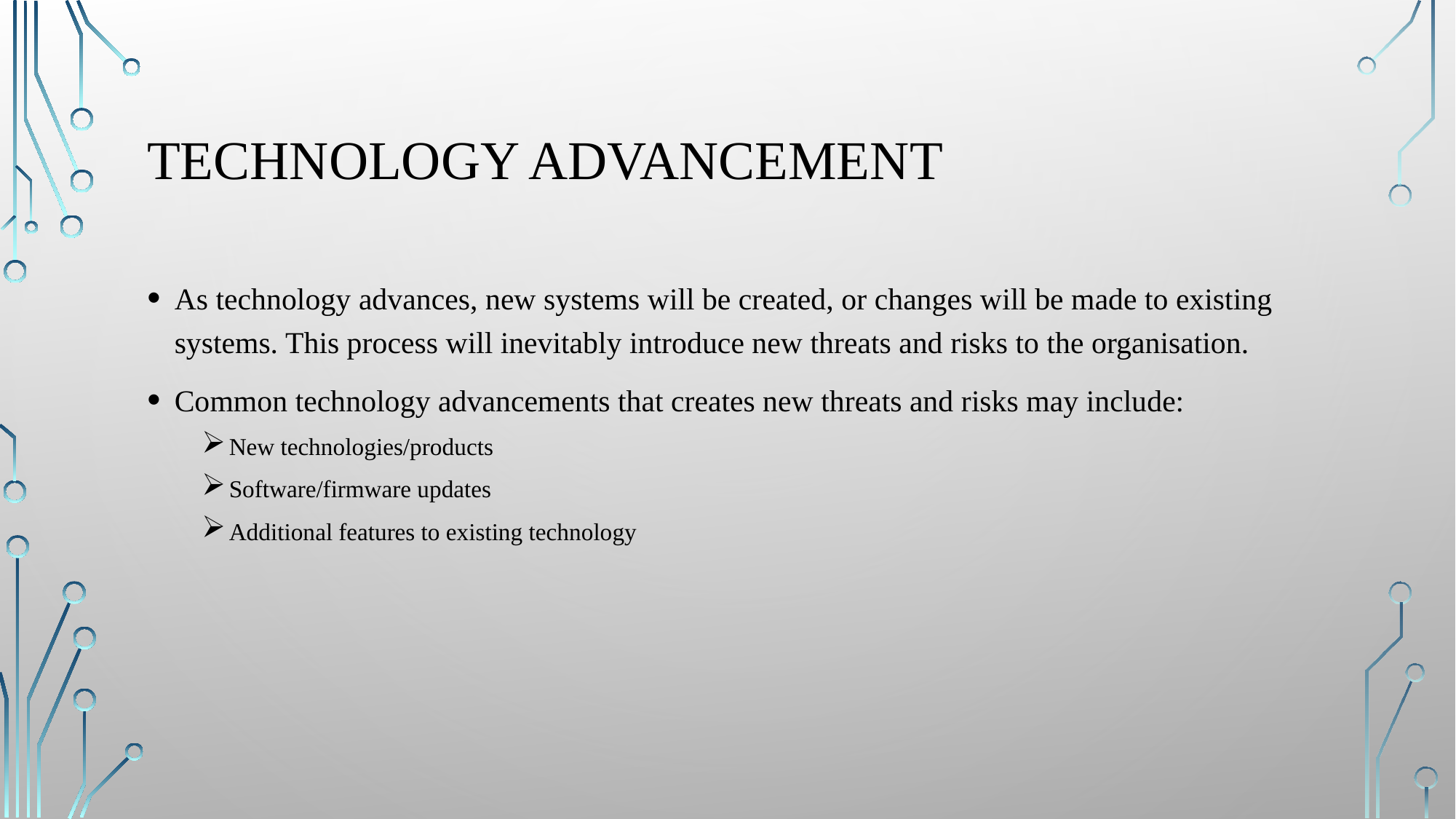

# Technology advancement
As technology advances, new systems will be created, or changes will be made to existing systems. This process will inevitably introduce new threats and risks to the organisation.
Common technology advancements that creates new threats and risks may include:
New technologies/products
Software/firmware updates
Additional features to existing technology